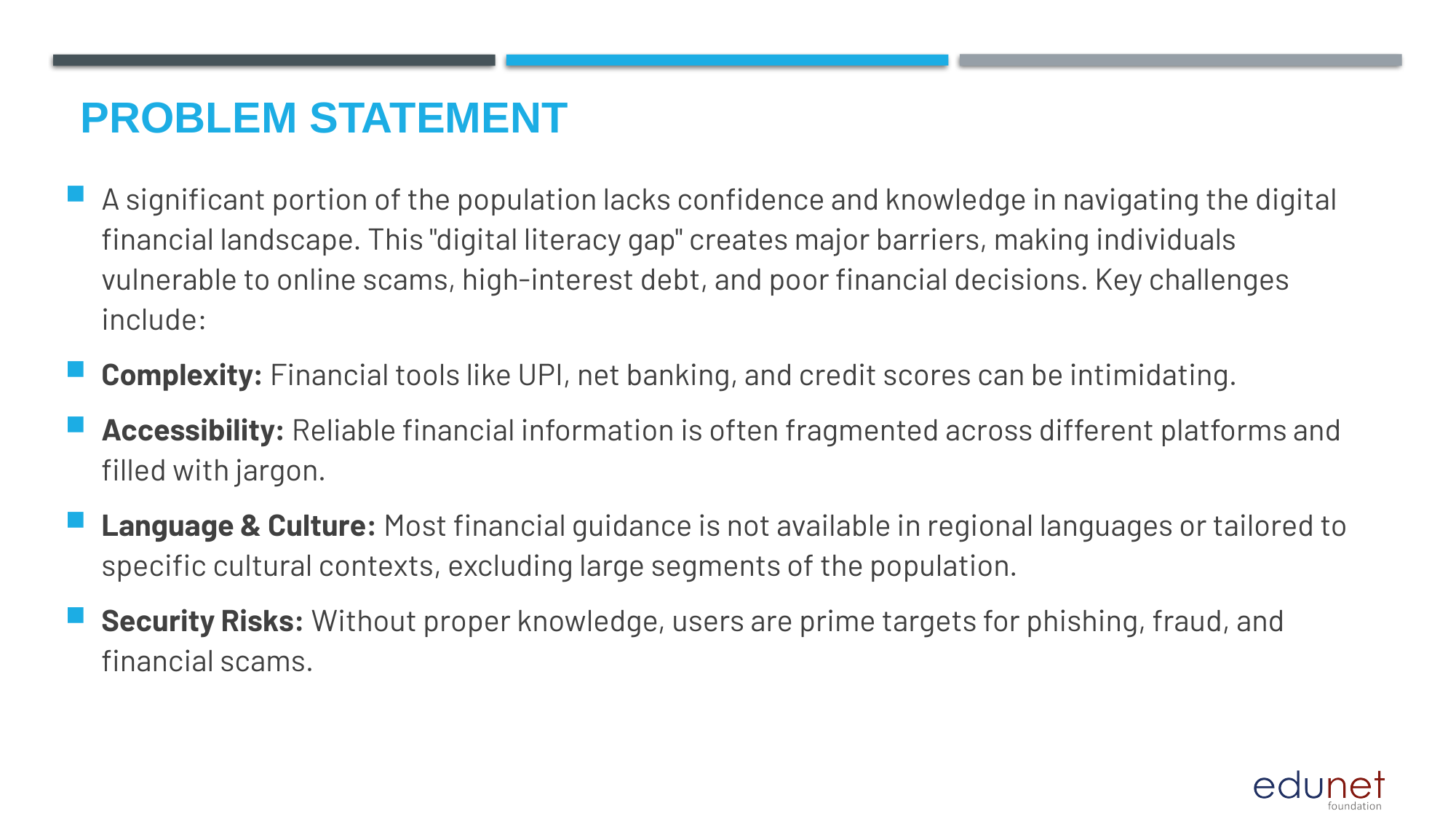

# Problem Statement
A significant portion of the population lacks confidence and knowledge in navigating the digital financial landscape. This "digital literacy gap" creates major barriers, making individuals vulnerable to online scams, high-interest debt, and poor financial decisions. Key challenges include:
Complexity: Financial tools like UPI, net banking, and credit scores can be intimidating.
Accessibility: Reliable financial information is often fragmented across different platforms and filled with jargon.
Language & Culture: Most financial guidance is not available in regional languages or tailored to specific cultural contexts, excluding large segments of the population.
Security Risks: Without proper knowledge, users are prime targets for phishing, fraud, and financial scams.